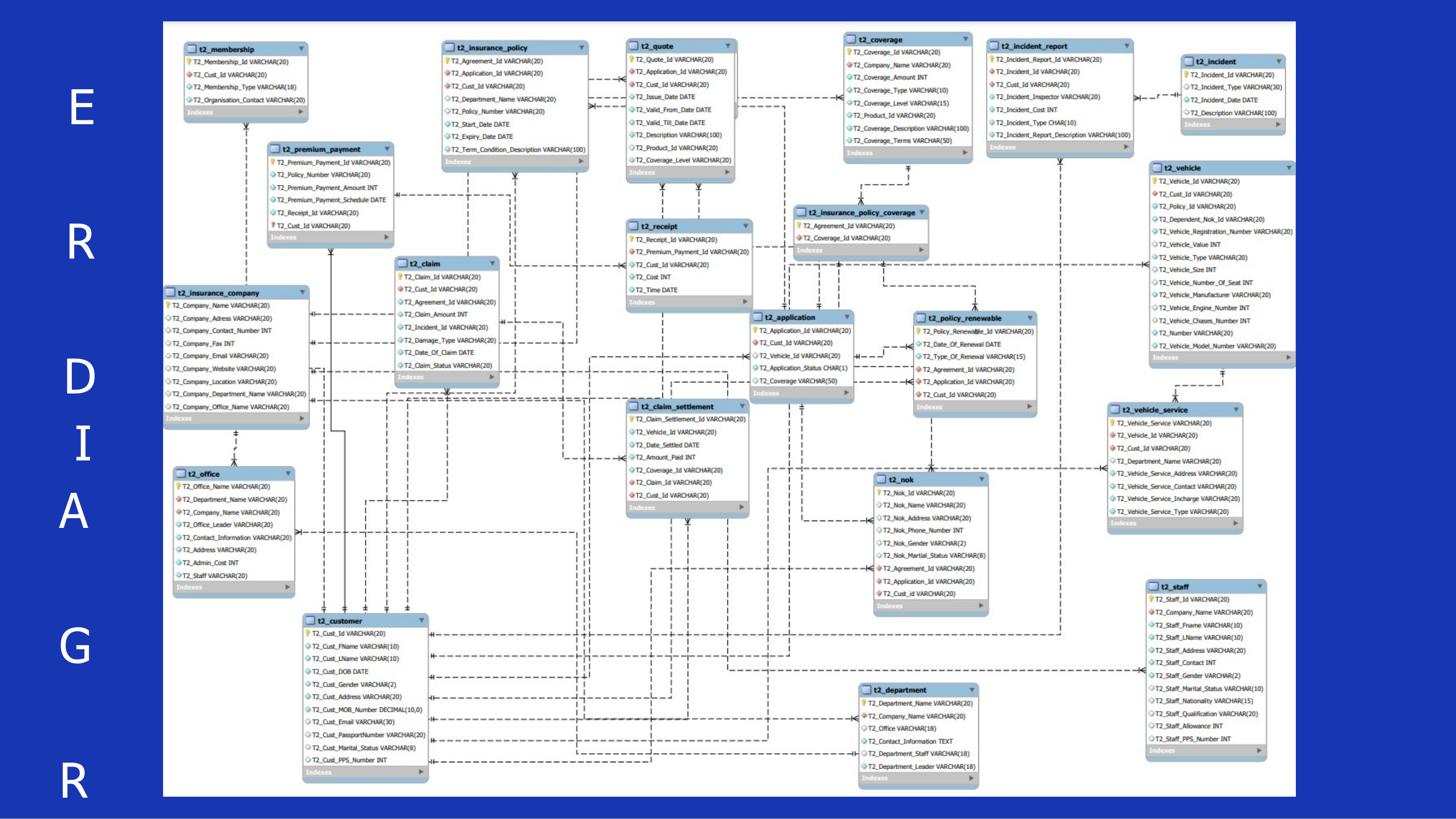

E  R

D  I  A  G  R  A  M